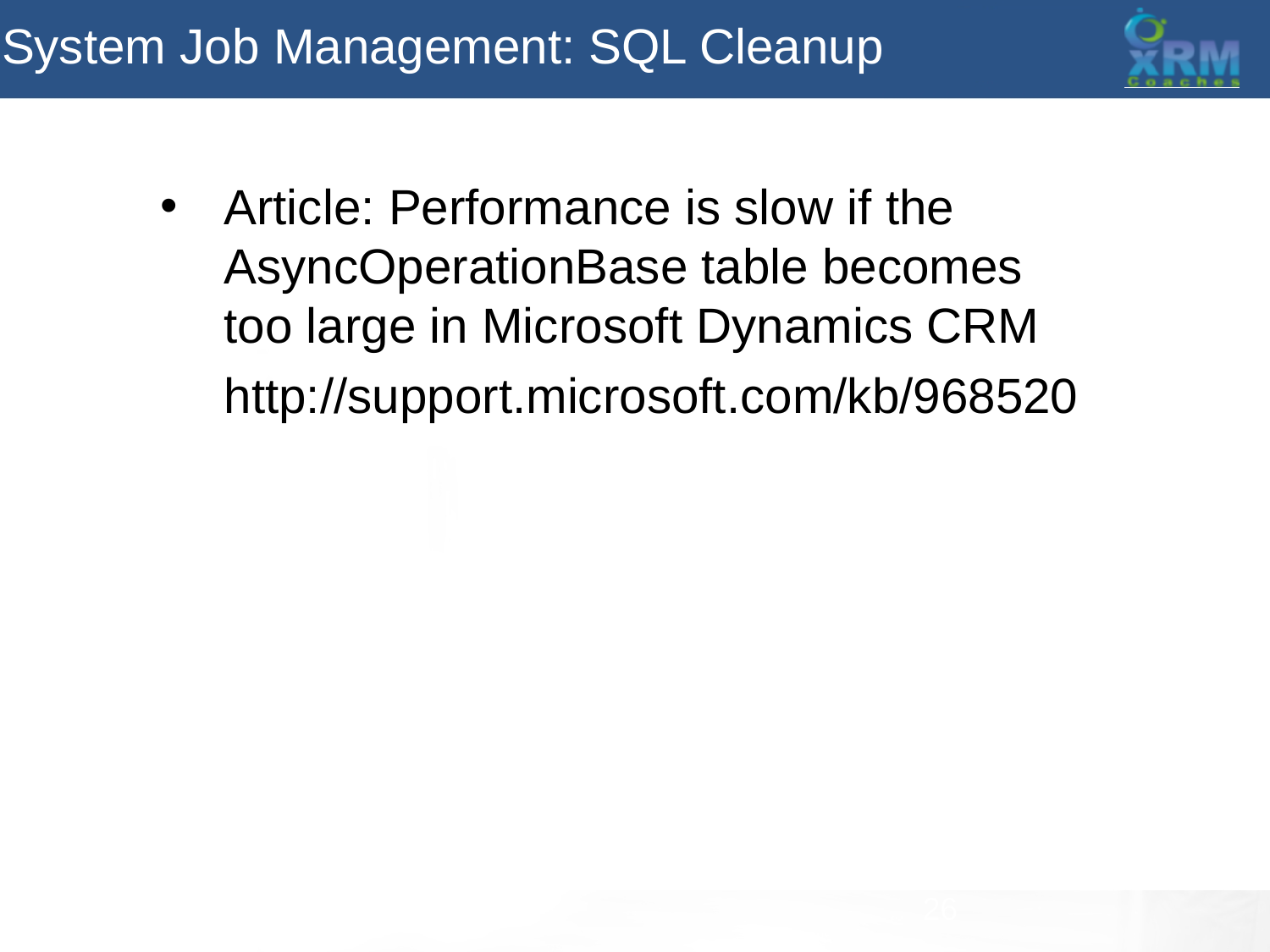

System Job Management: SQL Cleanup

Article: Performance is slow if the AsyncOperationBase table becomes too large in Microsoft Dynamics CRM
http://support.microsoft.com/kb/968520

26